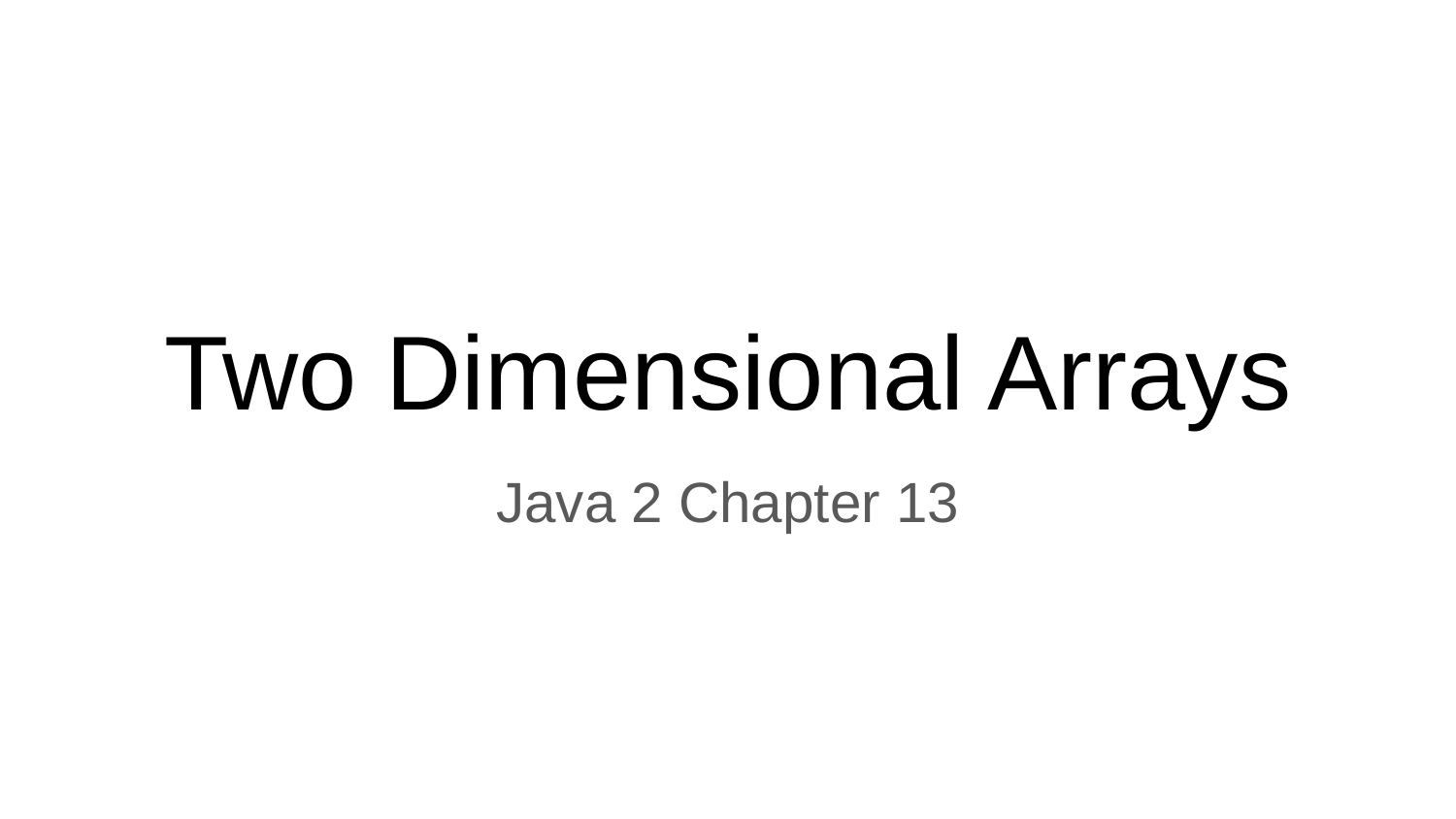

# Two Dimensional Arrays
Java 2 Chapter 13